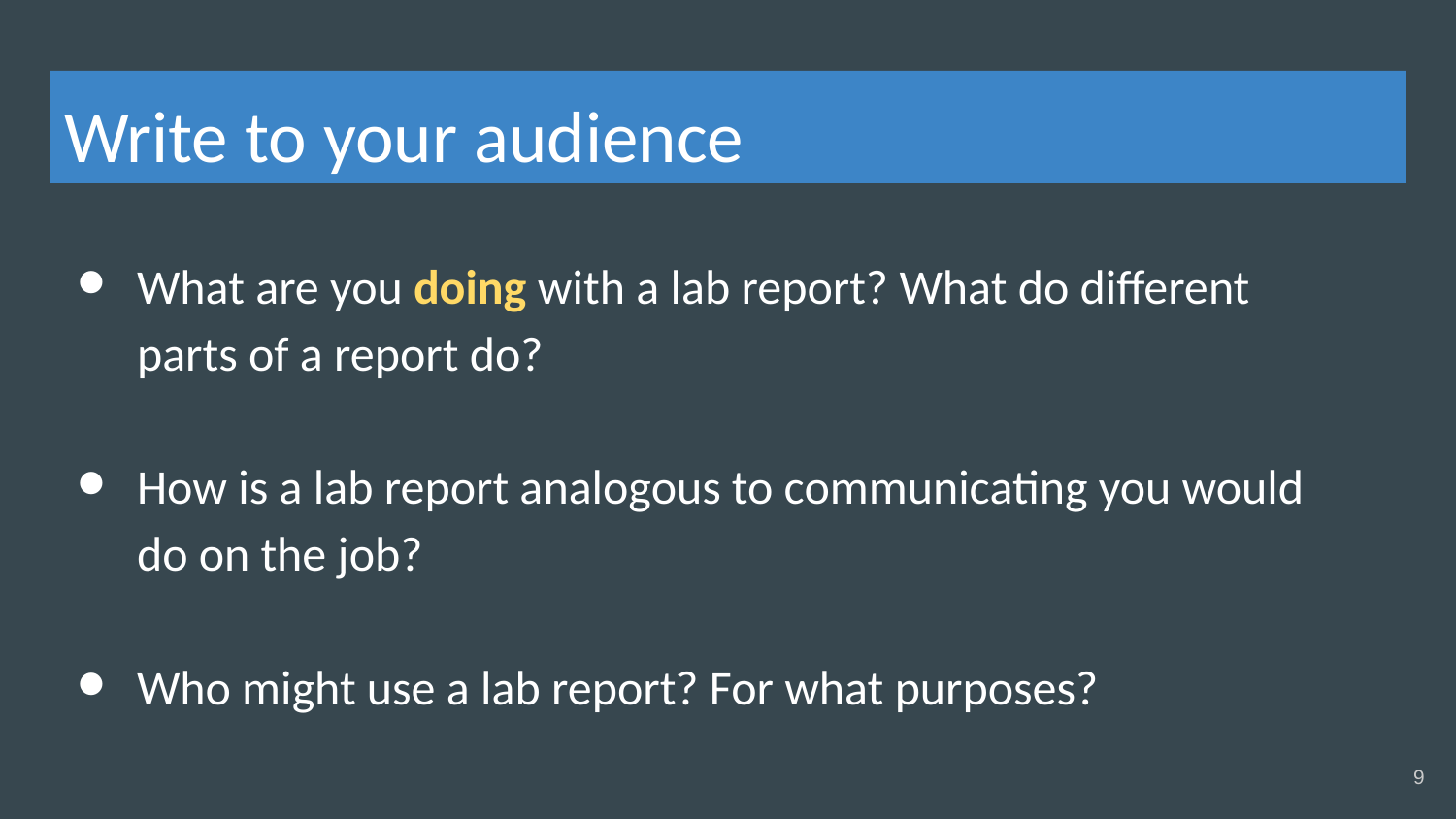

# Write to your audience
What are you doing with a lab report? What do different parts of a report do?

How is a lab report analogous to communicating you would do on the job?

Who might use a lab report? For what purposes?

9